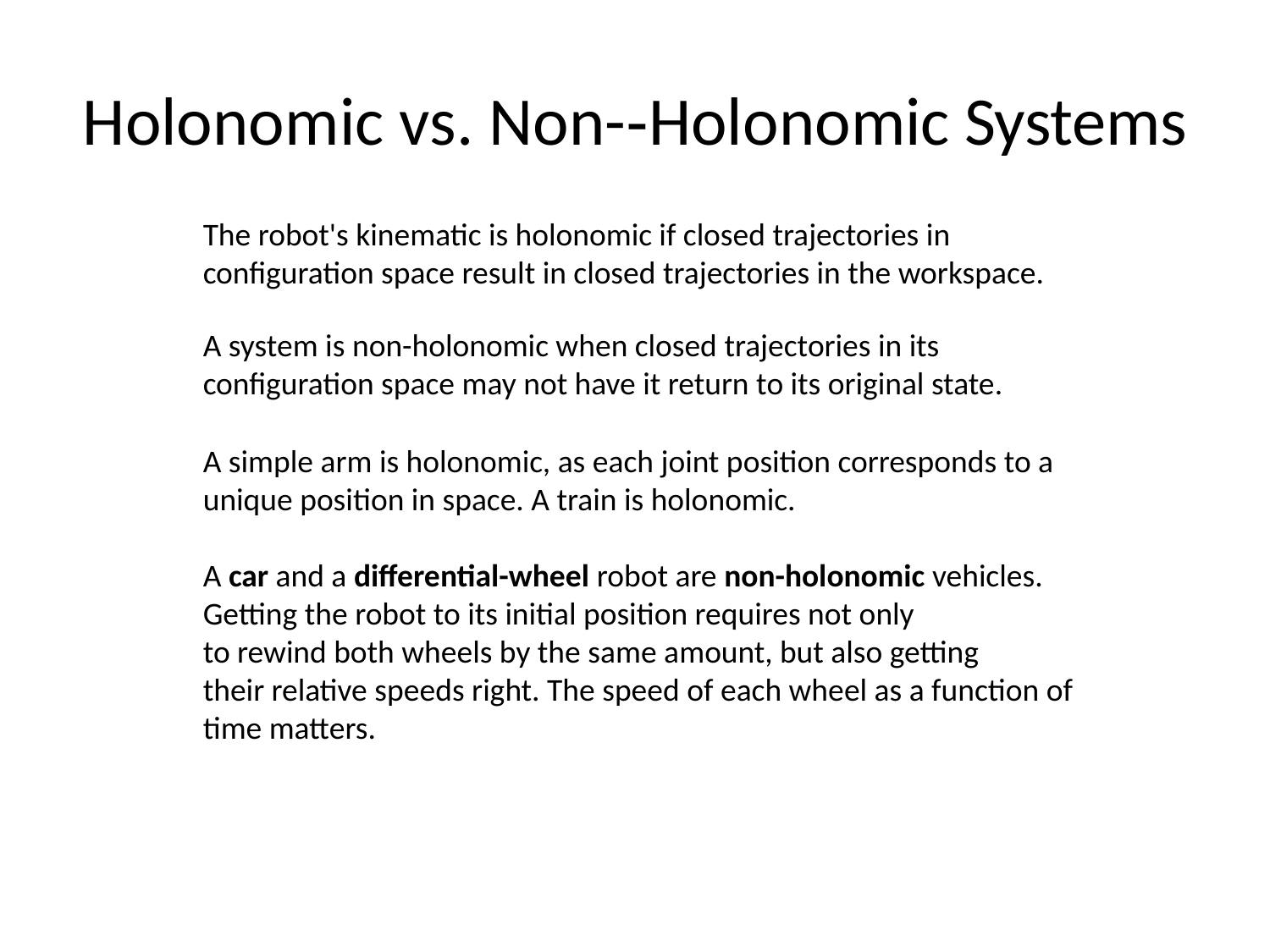

# Holonomic vs. Non-­‐Holonomic Systems
The robot's kinematic is holonomic if closed trajectories in configuration space result in closed trajectories in the workspace.
A system is non-holonomic when closed trajectories in its configuration space may not have it return to its original state.
A simple arm is holonomic, as each joint position corresponds to a unique position in space. A train is holonomic.

A car and a differential-wheel robot are non-holonomic vehicles.
Getting the robot to its initial position requires not only
to rewind both wheels by the same amount, but also getting
their relative speeds right. The speed of each wheel as a function of time matters.